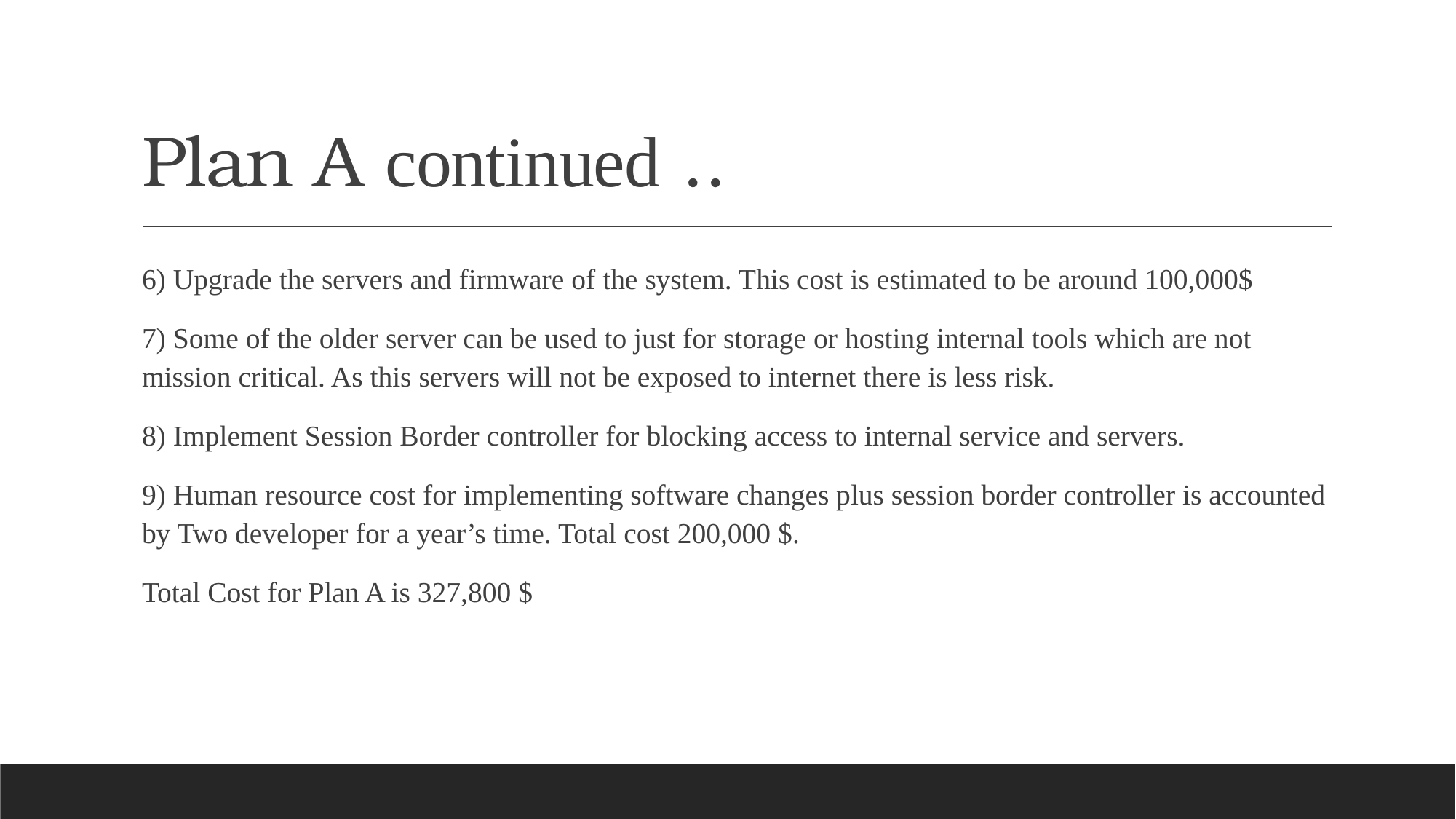

# Plan A continued ..
6) Upgrade the servers and firmware of the system. This cost is estimated to be around 100,000$
7) Some of the older server can be used to just for storage or hosting internal tools which are not mission critical. As this servers will not be exposed to internet there is less risk.
8) Implement Session Border controller for blocking access to internal service and servers.
9) Human resource cost for implementing software changes plus session border controller is accounted by Two developer for a year’s time. Total cost 200,000 $.
Total Cost for Plan A is 327,800 $